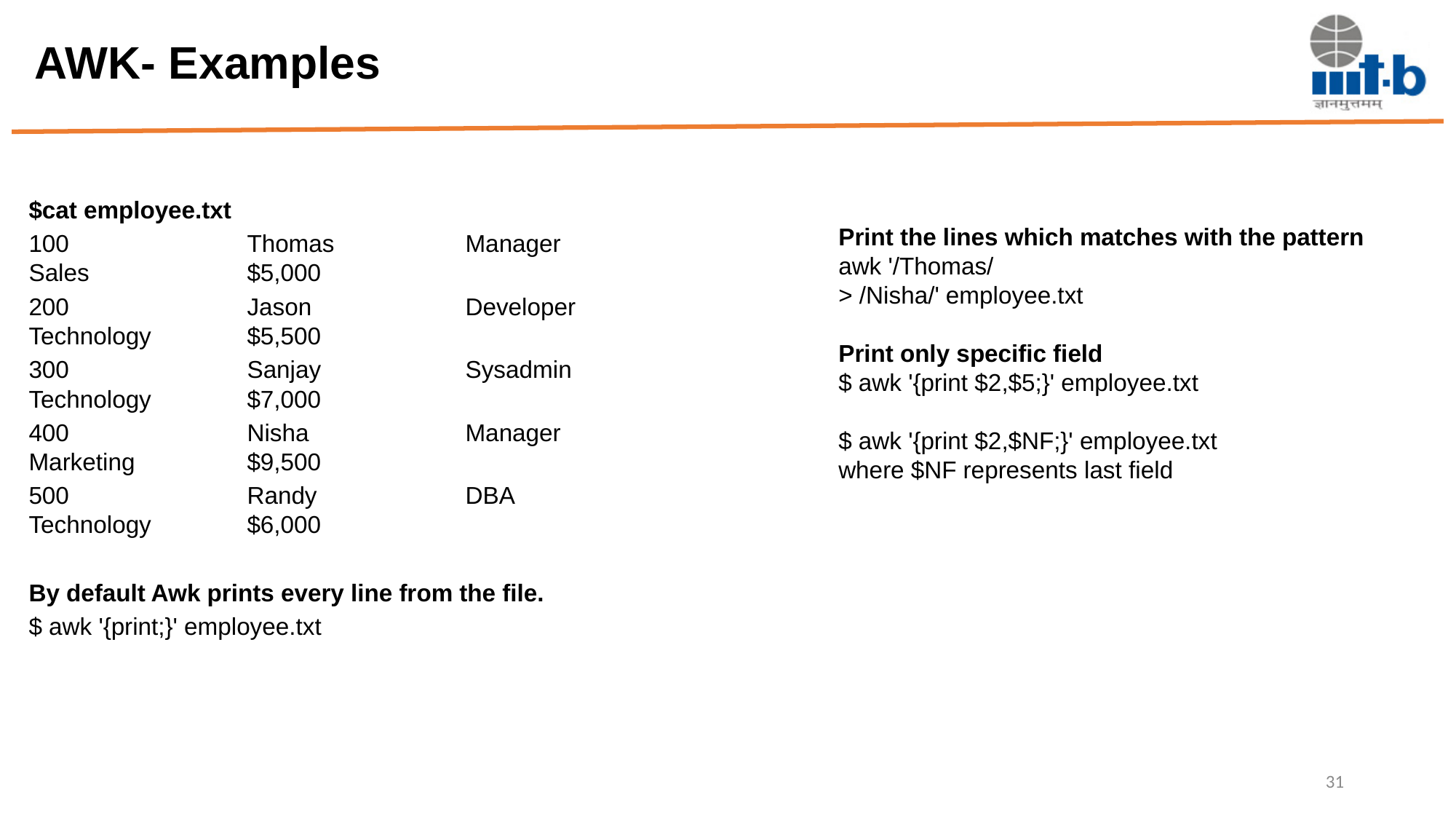

# AWK- Examples
$cat employee.txt
100 		Thomas 		Manager 		Sales 		$5,000
200 		Jason 		Developer 	Technology 	$5,500
300 		Sanjay 		Sysadmin 	Technology 	$7,000
400 		Nisha 		Manager 		Marketing 	$9,500
500 		Randy 		DBA 		Technology 	$6,000

By default Awk prints every line from the file.
$ awk '{print;}' employee.txt

Print the lines which matches with the pattern
awk '/Thomas/
> /Nisha/' employee.txt

Print only specific field
$ awk '{print $2,$5;}' employee.txt

$ awk '{print $2,$NF;}' employee.txt
where $NF represents last field
31